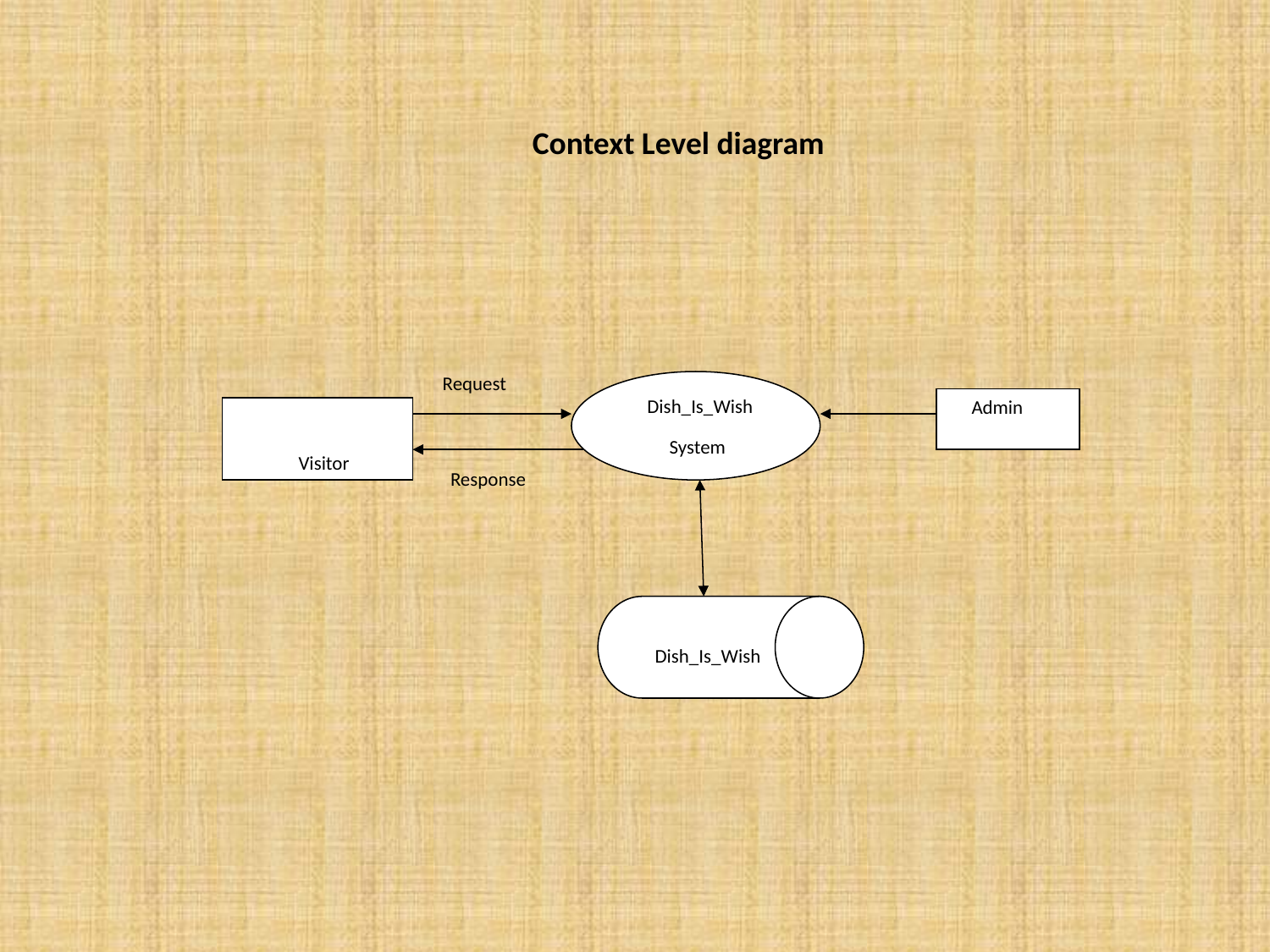

Context Level diagram
Request
      Dish_Is_Wish
           System
     Admin

                                   Visitor
Response

Dish_Is_Wish